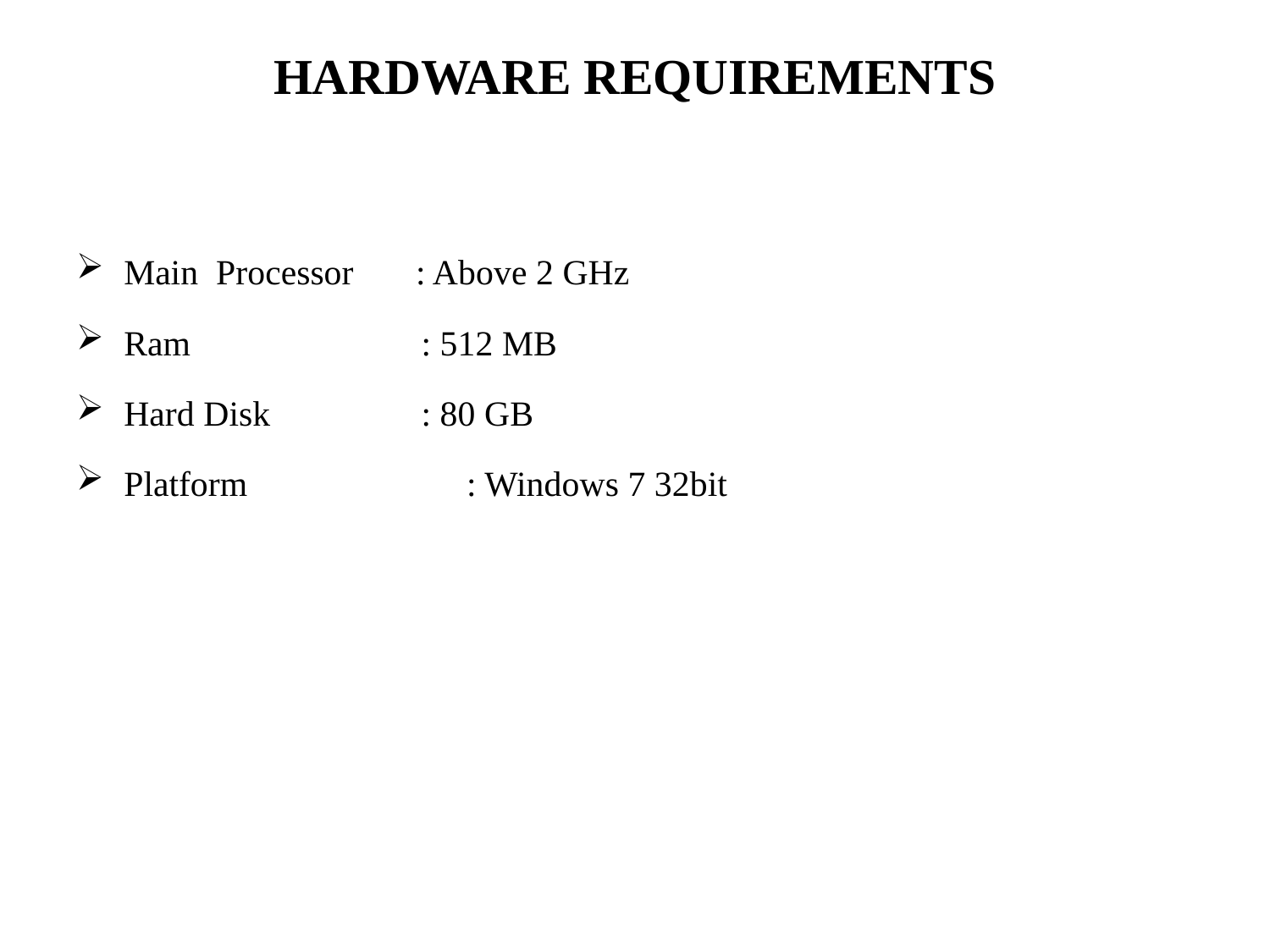

# HARDWARE REQUIREMENTS
Main  Processor       : Above 2 GHz
Ram                          : 512 MB
Hard Disk                 : 80 GB
Platform 	          : Windows 7 32bit